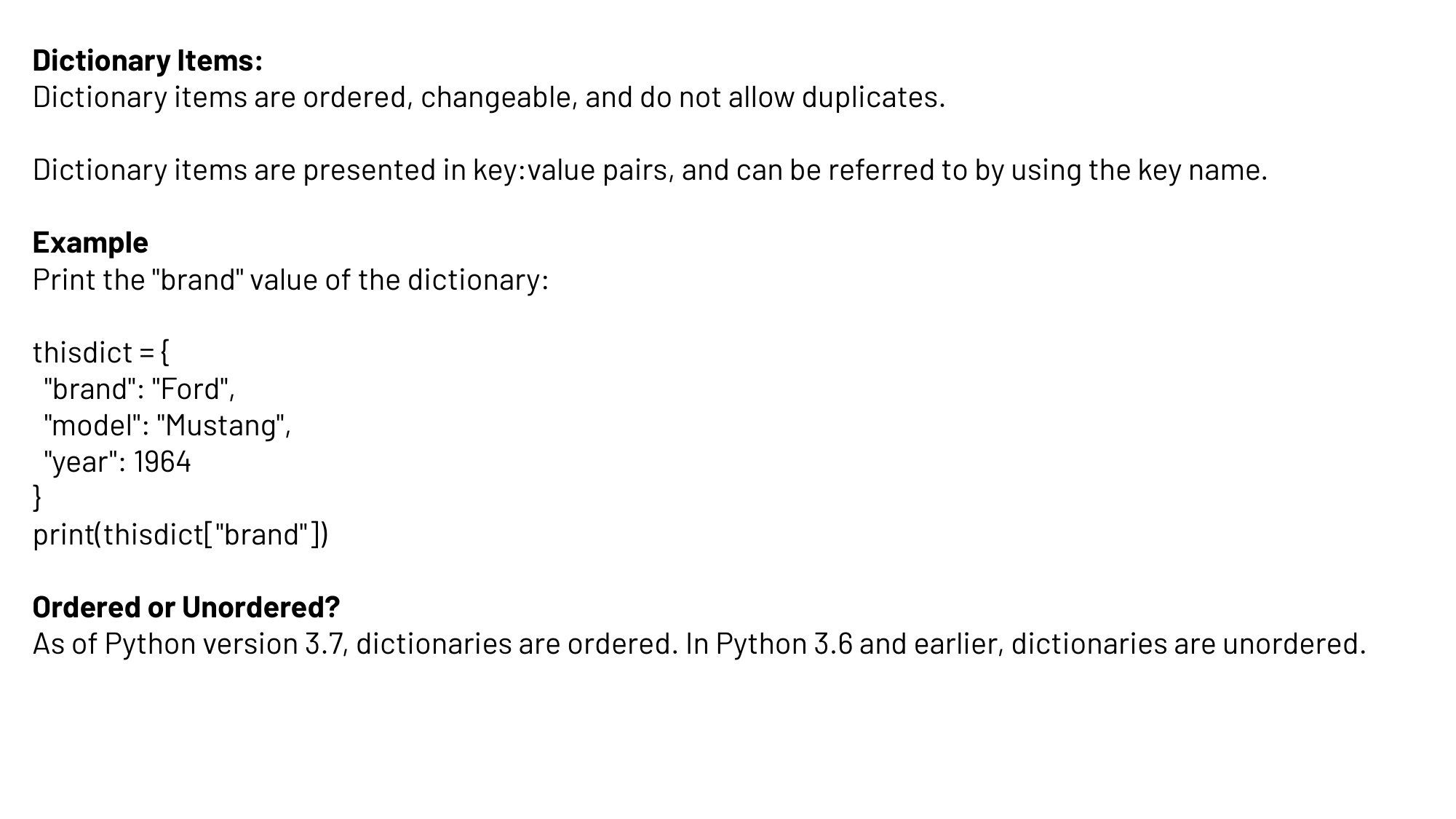

Dictionary Items:
Dictionary items are ordered, changeable, and do not allow duplicates.

Dictionary items are presented in key:value pairs, and can be referred to by using the key name.

Example
Print the "brand" value of the dictionary:

thisdict = {
  "brand": "Ford",
  "model": "Mustang",
  "year": 1964
}
print(thisdict["brand"])

Ordered or Unordered?
As of Python version 3.7, dictionaries are ordered. In Python 3.6 and earlier, dictionaries are unordered.